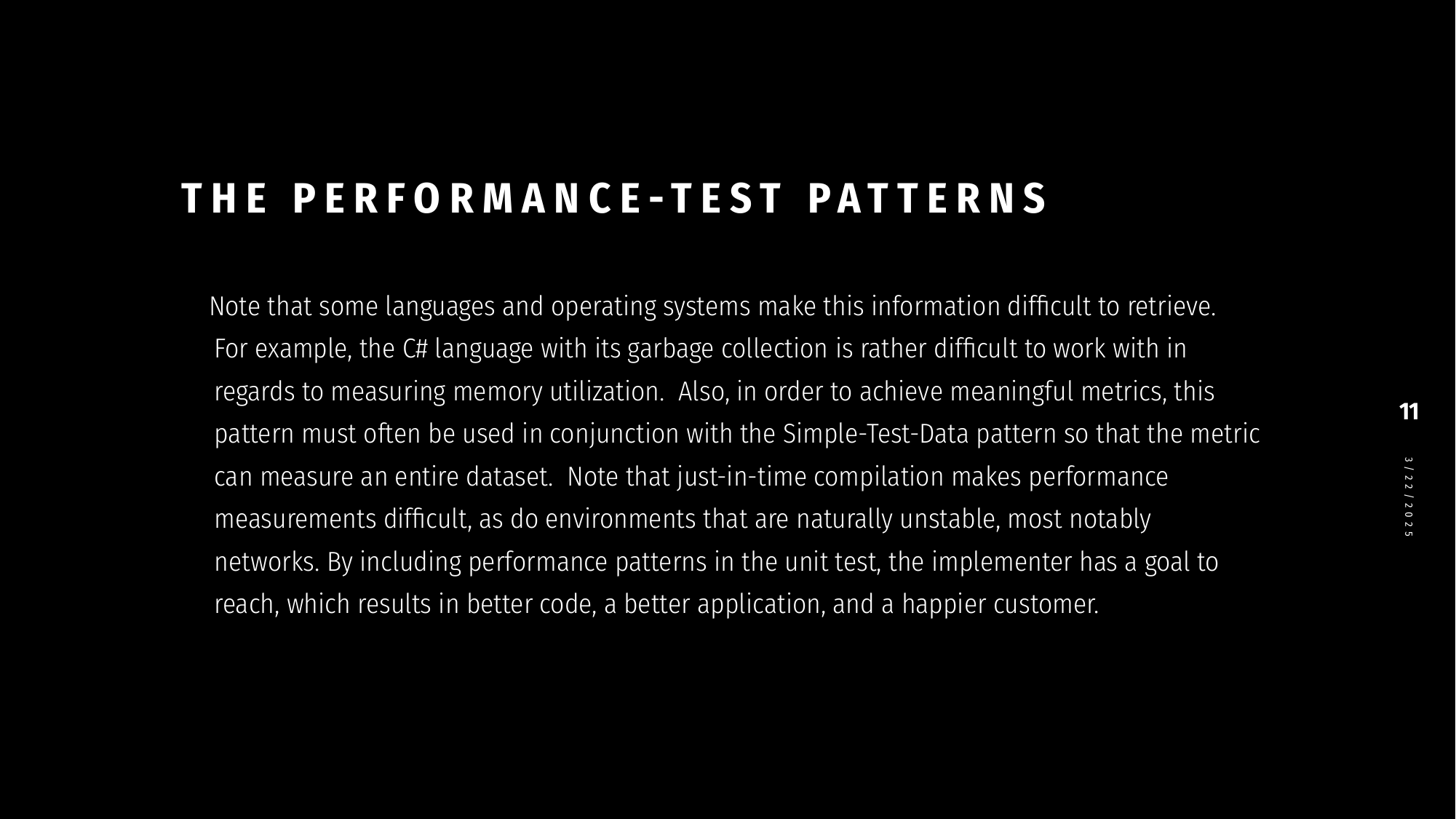

# The Performance-Test Patterns

 Note that some languages and operating systems make this information difficult to retrieve.  For example, the C# language with its garbage collection is rather difficult to work with in regards to measuring memory utilization.  Also, in order to achieve meaningful metrics, this pattern must often be used in conjunction with the Simple-Test-Data pattern so that the metric can measure an entire dataset.  Note that just-in-time compilation makes performance measurements difficult, as do environments that are naturally unstable, most notably networks. By including performance patterns in the unit test, the implementer has a goal to reach, which results in better code, a better application, and a happier customer.

11
3/22/2025